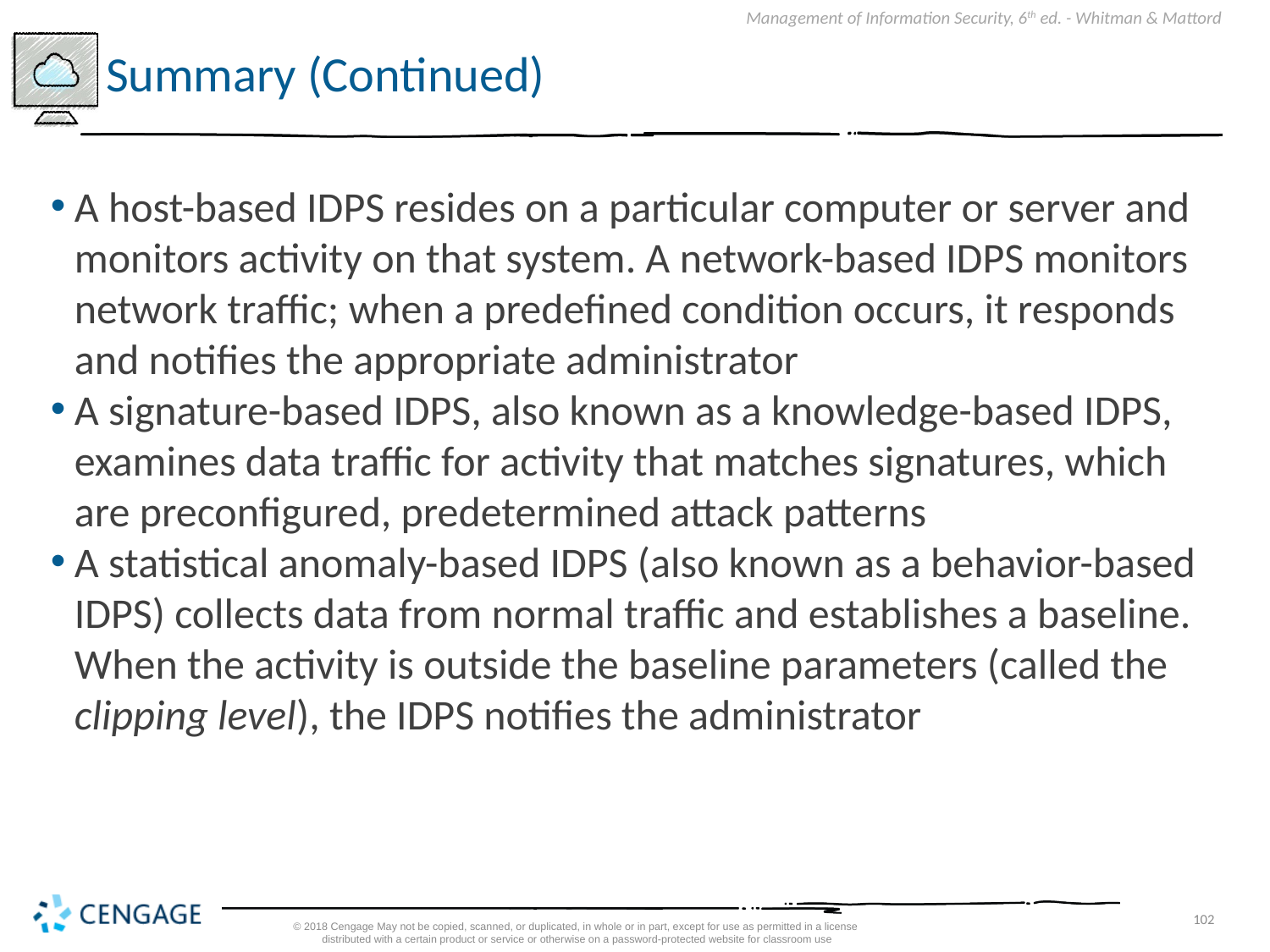

# Summary (Continued)
A host-based IDPS resides on a particular computer or server and monitors activity on that system. A network-based IDPS monitors network traffic; when a predefined condition occurs, it responds and notifies the appropriate administrator
A signature-based IDPS, also known as a knowledge-based IDPS, examines data traffic for activity that matches signatures, which are preconfigured, predetermined attack patterns
A statistical anomaly-based IDPS (also known as a behavior-based IDPS) collects data from normal traffic and establishes a baseline. When the activity is outside the baseline parameters (called the clipping level), the IDPS notifies the administrator